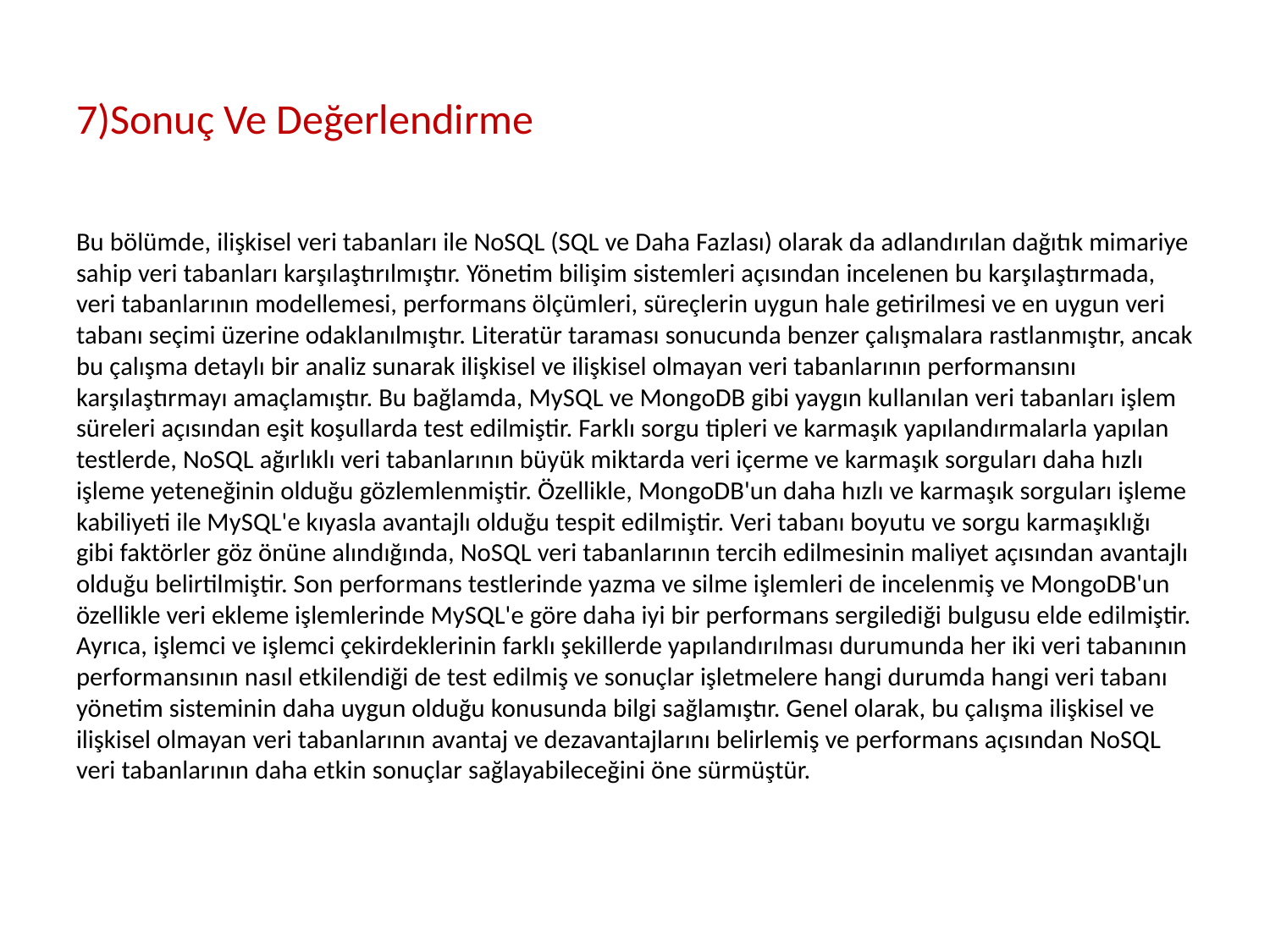

# 7)Sonuç Ve Değerlendirme

Bu bölümde, ilişkisel veri tabanları ile NoSQL (SQL ve Daha Fazlası) olarak da adlandırılan dağıtık mimariye sahip veri tabanları karşılaştırılmıştır. Yönetim bilişim sistemleri açısından incelenen bu karşılaştırmada, veri tabanlarının modellemesi, performans ölçümleri, süreçlerin uygun hale getirilmesi ve en uygun veri tabanı seçimi üzerine odaklanılmıştır. Literatür taraması sonucunda benzer çalışmalara rastlanmıştır, ancak bu çalışma detaylı bir analiz sunarak ilişkisel ve ilişkisel olmayan veri tabanlarının performansını karşılaştırmayı amaçlamıştır. Bu bağlamda, MySQL ve MongoDB gibi yaygın kullanılan veri tabanları işlem süreleri açısından eşit koşullarda test edilmiştir. Farklı sorgu tipleri ve karmaşık yapılandırmalarla yapılan testlerde, NoSQL ağırlıklı veri tabanlarının büyük miktarda veri içerme ve karmaşık sorguları daha hızlı işleme yeteneğinin olduğu gözlemlenmiştir. Özellikle, MongoDB'un daha hızlı ve karmaşık sorguları işleme kabiliyeti ile MySQL'e kıyasla avantajlı olduğu tespit edilmiştir. Veri tabanı boyutu ve sorgu karmaşıklığı gibi faktörler göz önüne alındığında, NoSQL veri tabanlarının tercih edilmesinin maliyet açısından avantajlı olduğu belirtilmiştir. Son performans testlerinde yazma ve silme işlemleri de incelenmiş ve MongoDB'un özellikle veri ekleme işlemlerinde MySQL'e göre daha iyi bir performans sergilediği bulgusu elde edilmiştir. Ayrıca, işlemci ve işlemci çekirdeklerinin farklı şekillerde yapılandırılması durumunda her iki veri tabanının performansının nasıl etkilendiği de test edilmiş ve sonuçlar işletmelere hangi durumda hangi veri tabanı yönetim sisteminin daha uygun olduğu konusunda bilgi sağlamıştır. Genel olarak, bu çalışma ilişkisel ve ilişkisel olmayan veri tabanlarının avantaj ve dezavantajlarını belirlemiş ve performans açısından NoSQL veri tabanlarının daha etkin sonuçlar sağlayabileceğini öne sürmüştür.